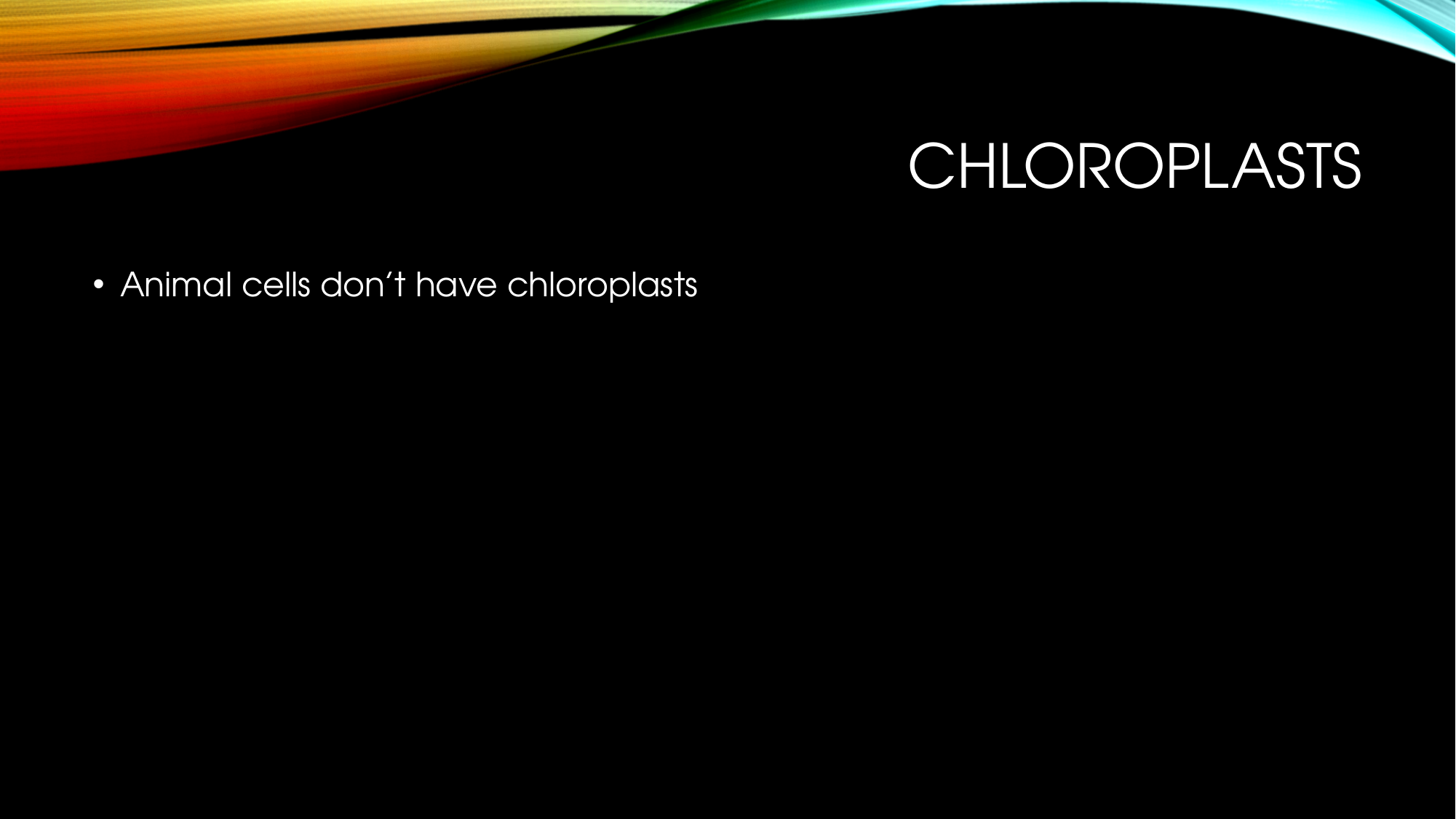

# Chloroplasts
Animal cells don’t have chloroplasts